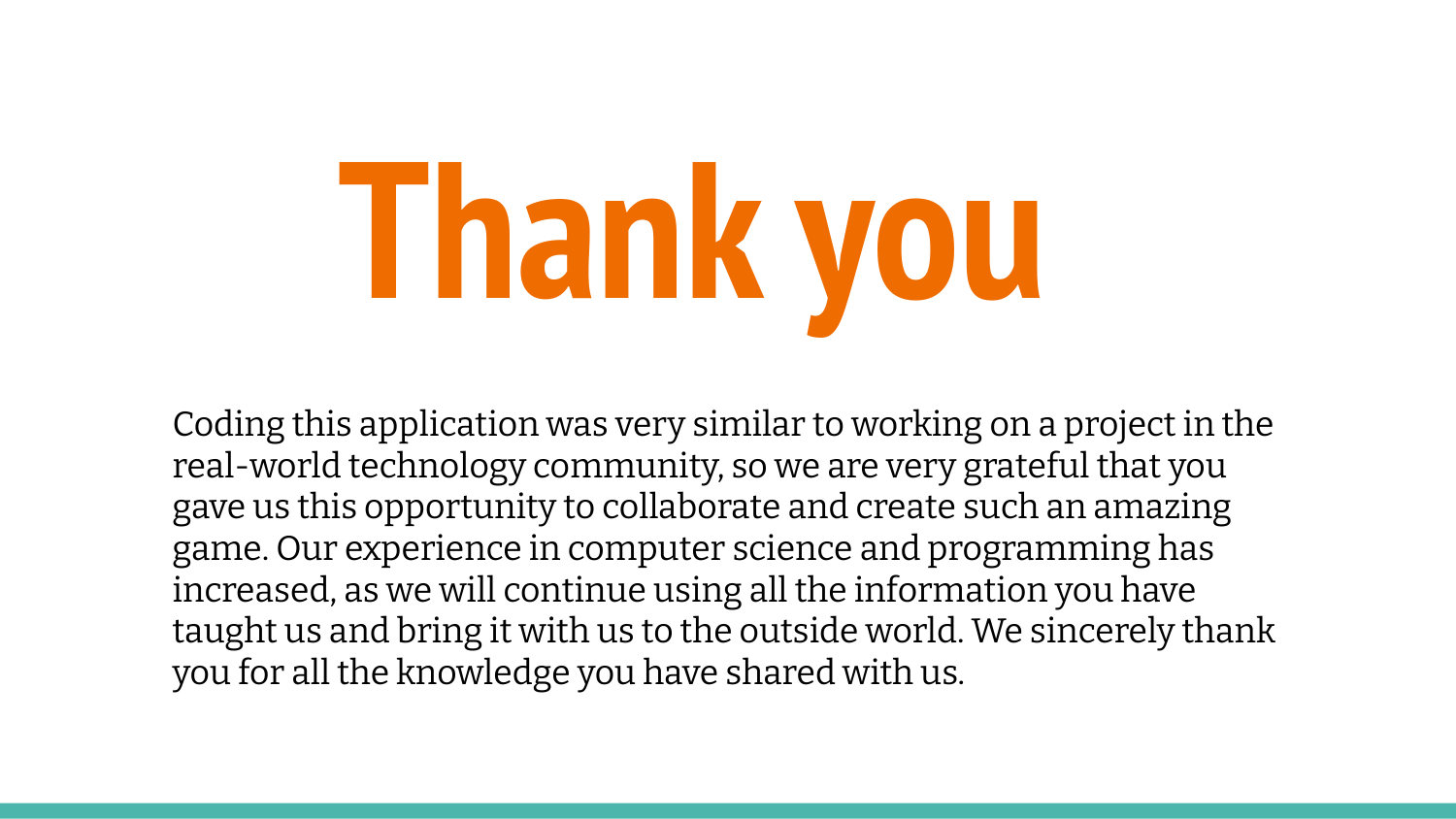

# Thank you
Coding this application was very similar to working on a project in the real-world technology community, so we are very grateful that you gave us this opportunity to collaborate and create such an amazing game. Our experience in computer science and programming has increased, as we will continue using all the information you have taught us and bring it with us to the outside world. We sincerely thank you for all the knowledge you have shared with us.